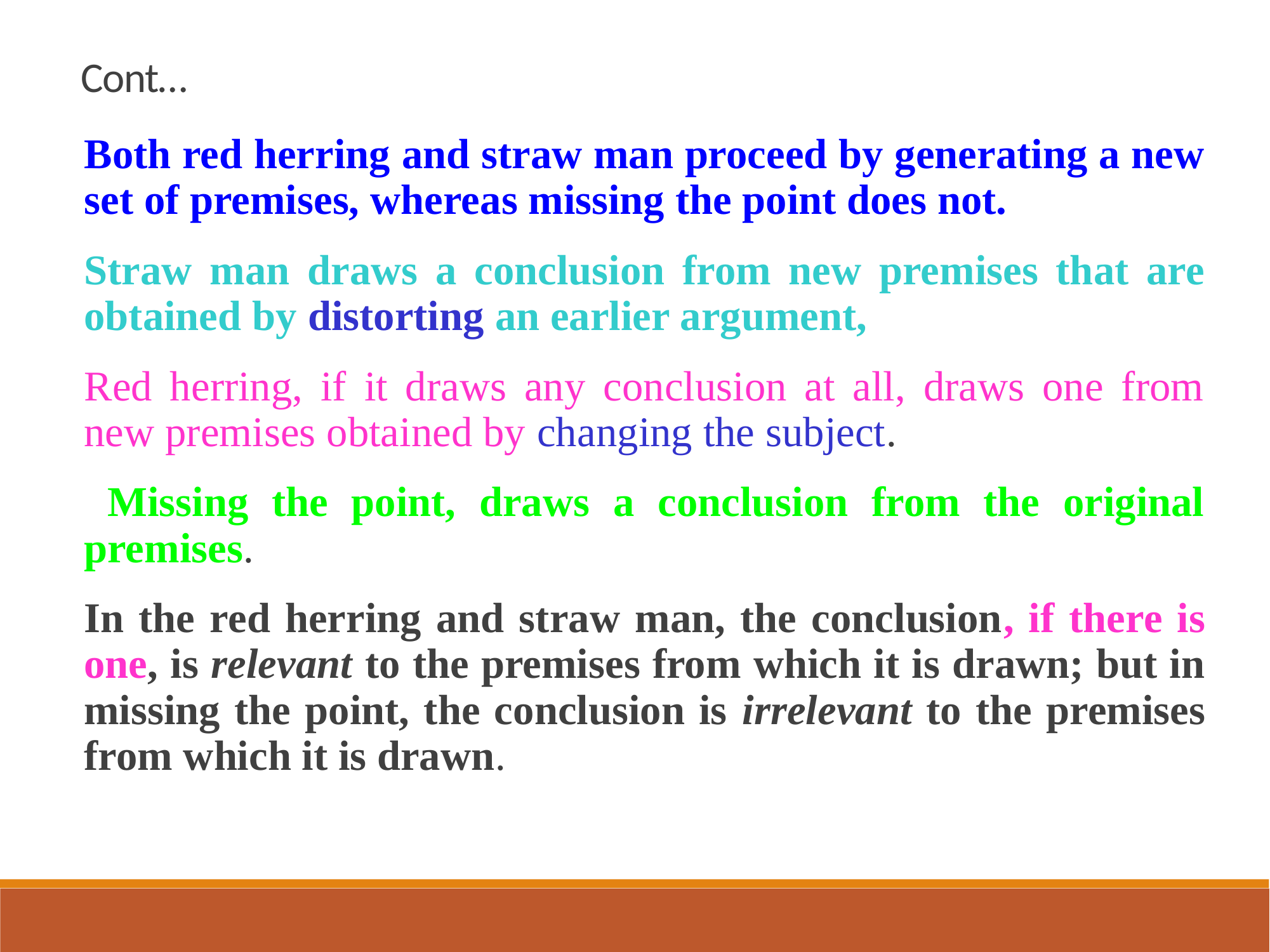

Cont…
Both red herring and straw man proceed by generating a new set of premises, whereas missing the point does not.
Straw man draws a conclusion from new premises that are obtained by distorting an earlier argument,
Red herring, if it draws any conclusion at all, draws one from new premises obtained by changing the subject.
 Missing the point, draws a conclusion from the original premises.
In the red herring and straw man, the conclusion, if there is one, is relevant to the premises from which it is drawn; but in missing the point, the conclusion is irrelevant to the premises from which it is drawn.